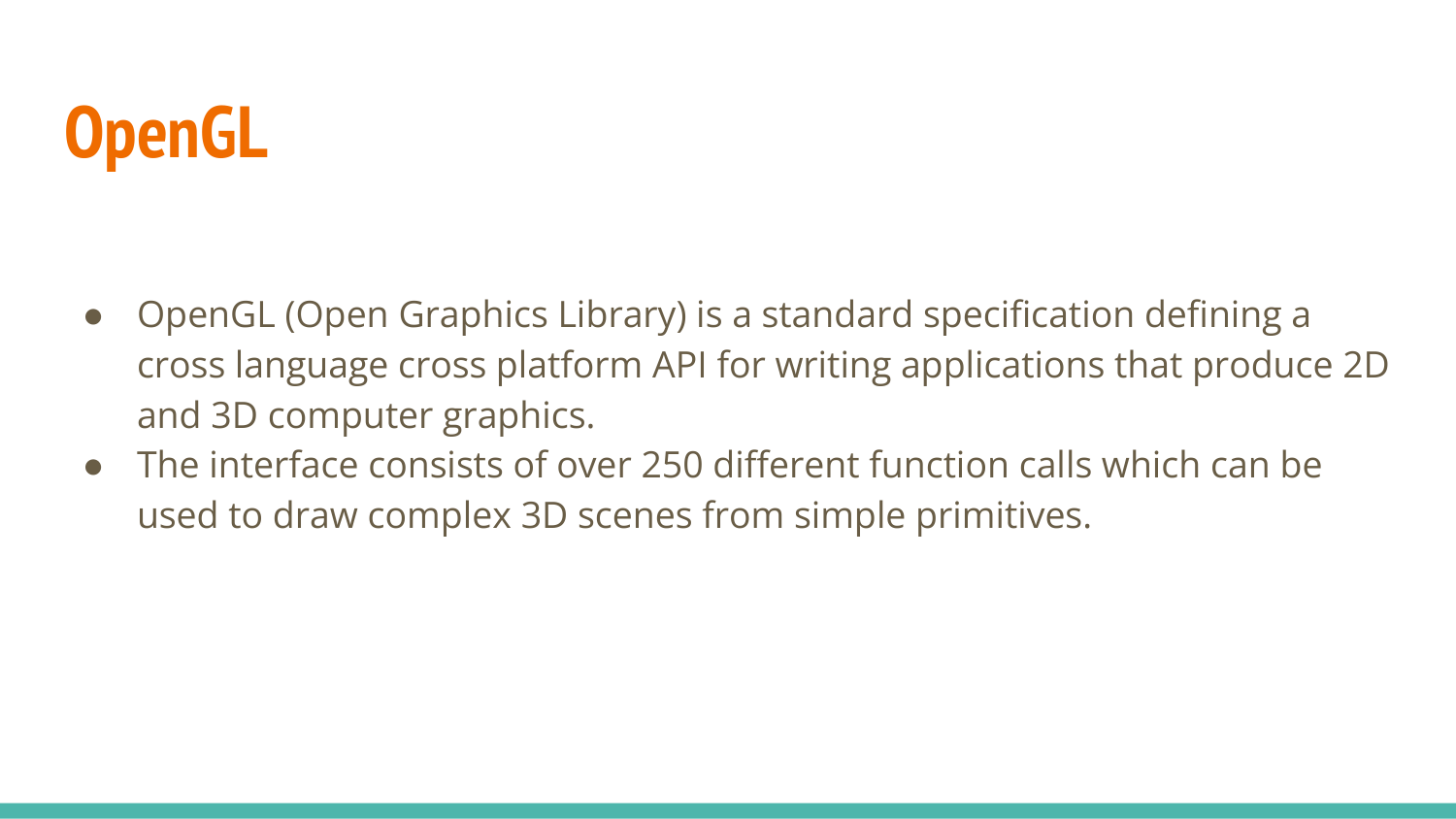

# OpenGL

OpenGL (Open Graphics Library) is a standard specification defining a cross language cross platform API for writing applications that produce 2D and 3D computer graphics.
The interface consists of over 250 different function calls which can be used to draw complex 3D scenes from simple primitives.